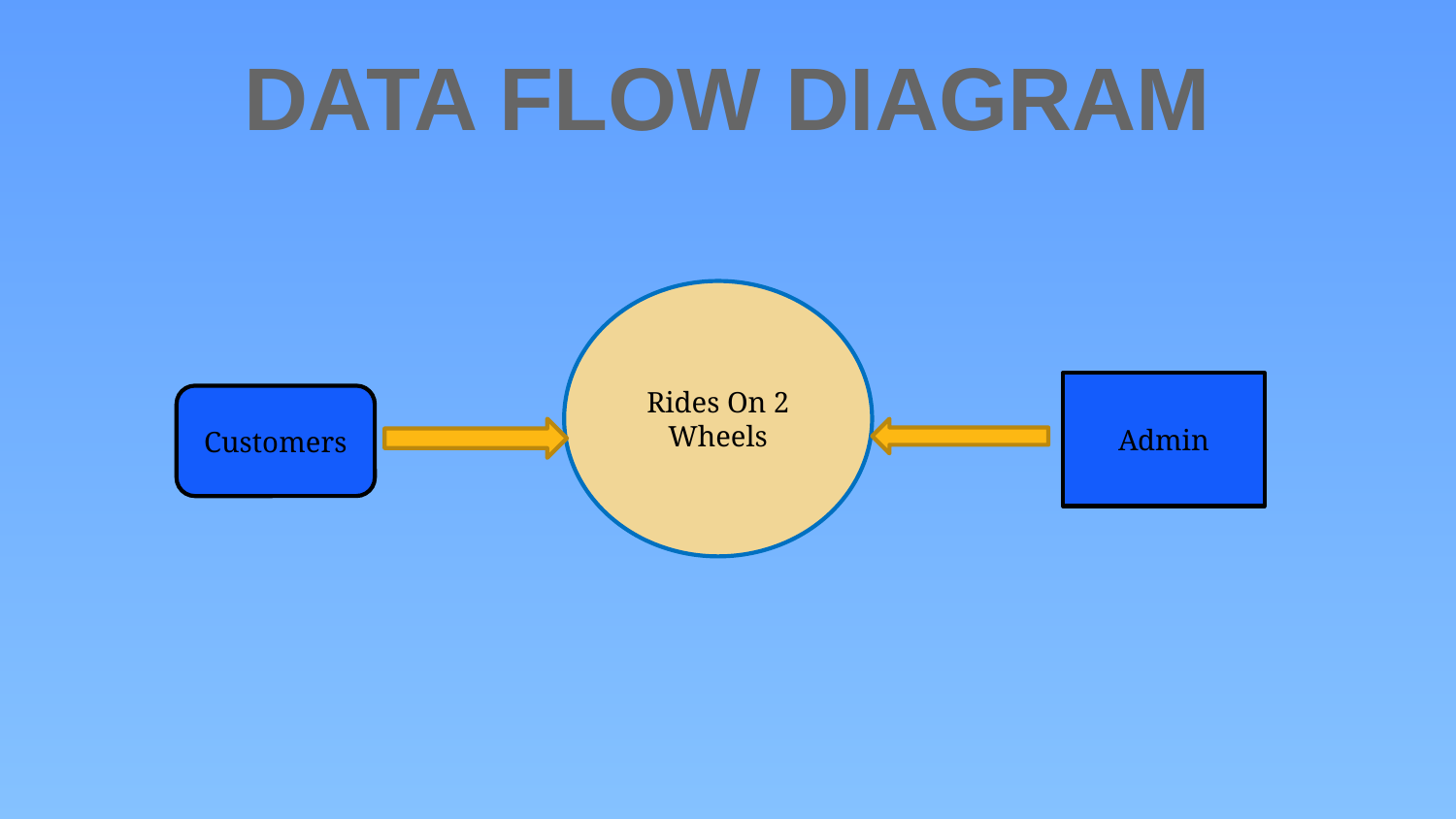

# Data Flow Diagram
Rides On 2 Wheels
Admin
Customers